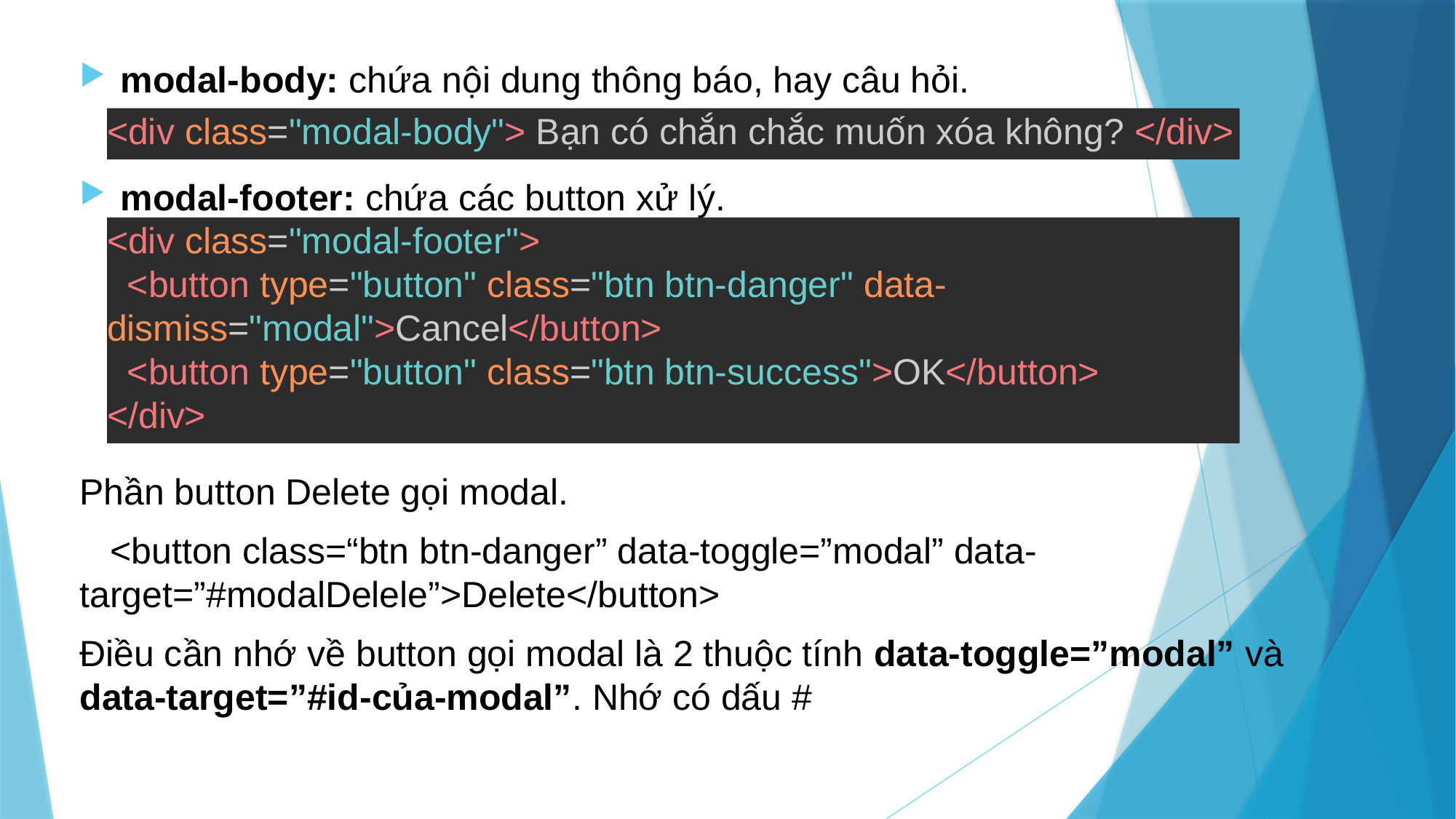

modal-body: chứa nội dung thông báo, hay câu hỏi.

modal-footer: chứa các button xử lý.

Phần button Delete gọi modal.
   <button class=“btn btn-danger” data-toggle=”modal” data-target=”#modalDelele”>Delete</button>
Điều cần nhớ về button gọi modal là 2 thuộc tính data-toggle=”modal” và
data-target=”#id-của-modal”. Nhớ có dấu #

<div class="modal-body"> Bạn có chắn chắc muốn xóa không? </div>
<div class="modal-footer">
  <button type="button" class="btn btn-danger" data-dismiss="modal">Cancel</button>
  <button type="button" class="btn btn-success">OK</button>
</div>